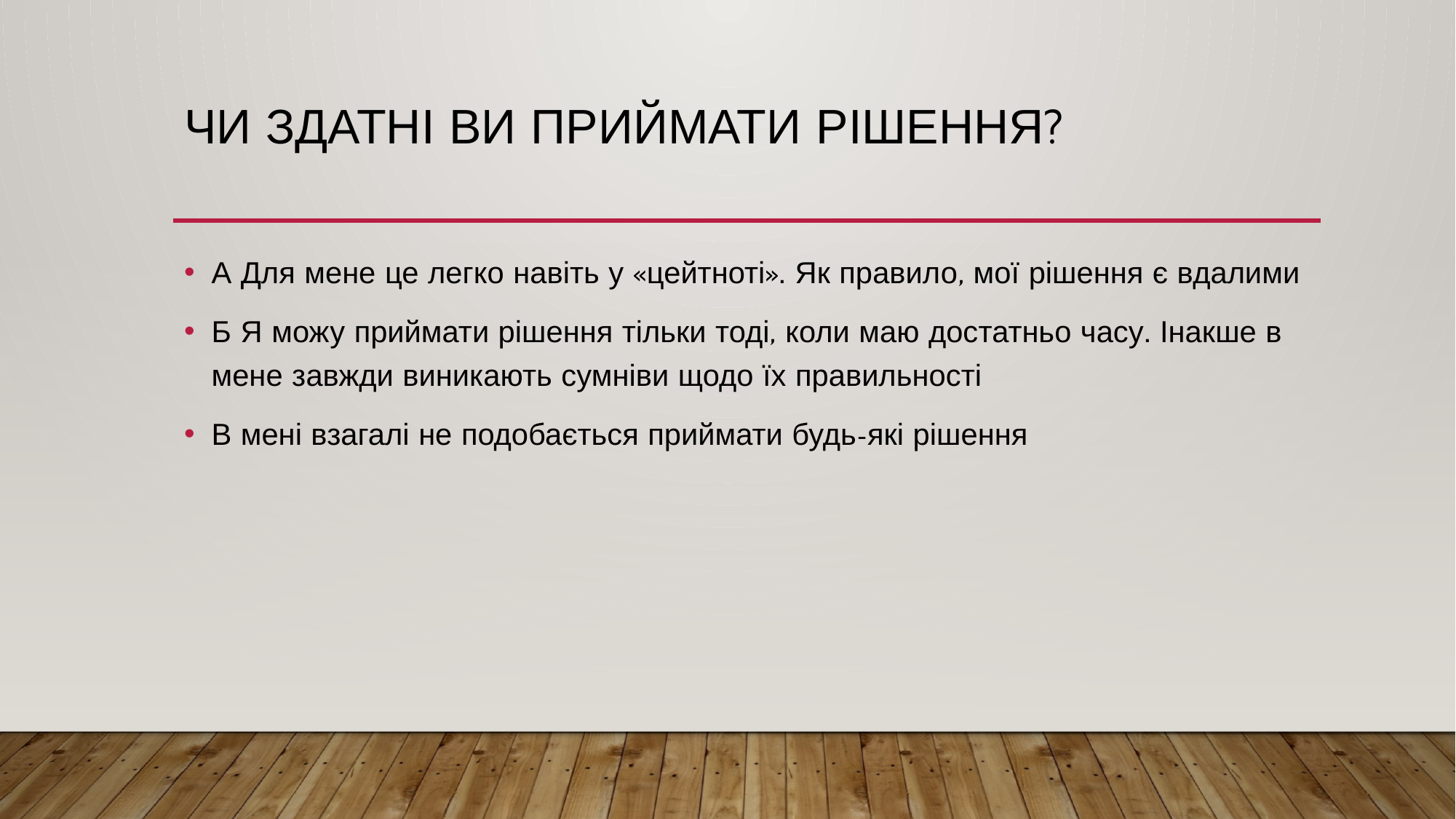

# Чи здатні ви приймати рішення?
А Для мене це легко навіть у «цейтноті». Як правило, мої рішення є вдалими
Б Я можу приймати рішення тільки тоді, коли маю достатньо часу. Інакше в мене завжди виникають сумніви щодо їх правильності
В мені взагалі не подобається приймати будь-які рішення